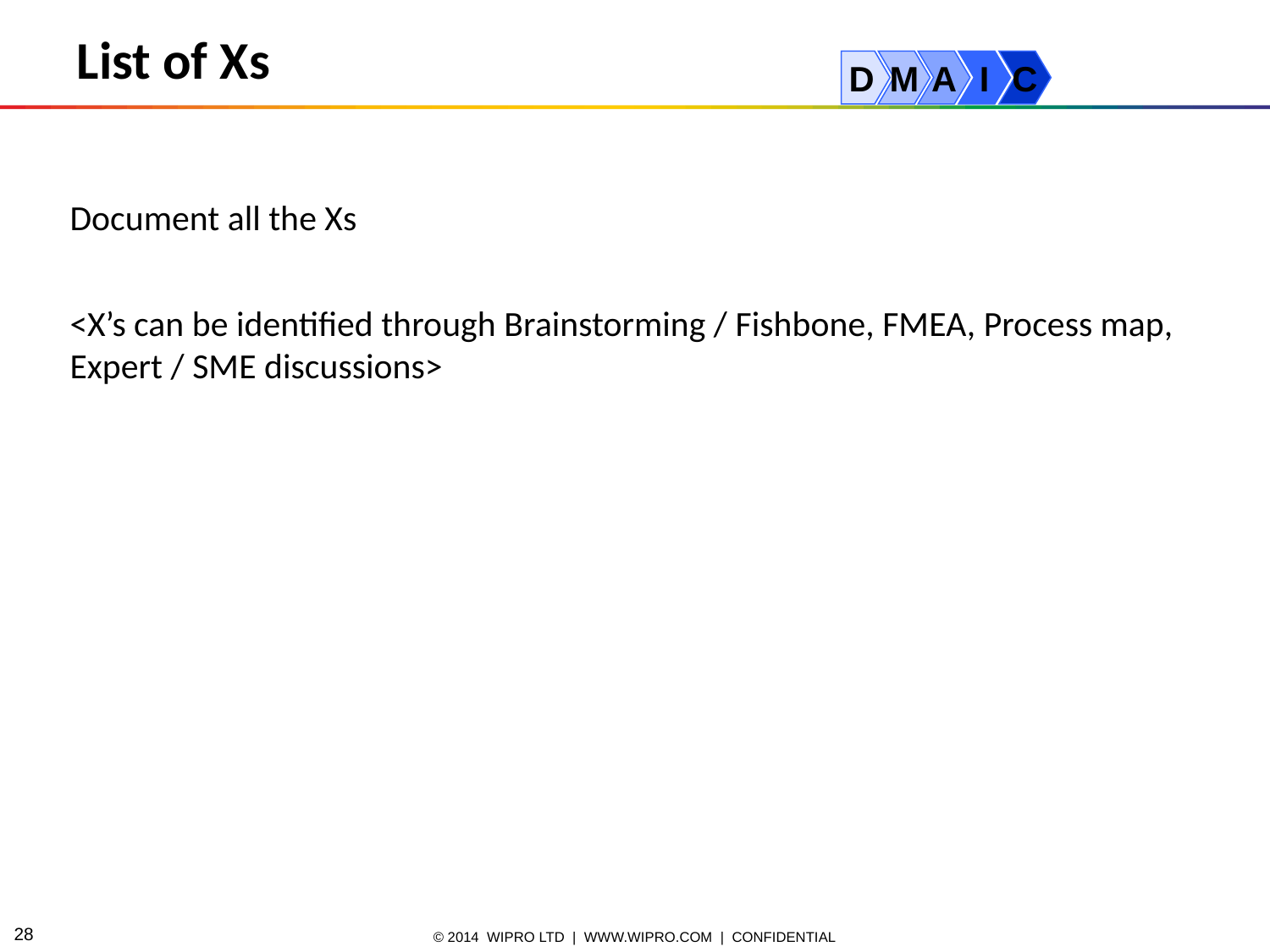

List of Xs
D
M
A
I
C
Document all the Xs

<X’s can be identified through Brainstorming / Fishbone, FMEA, Process map, Expert / SME discussions>